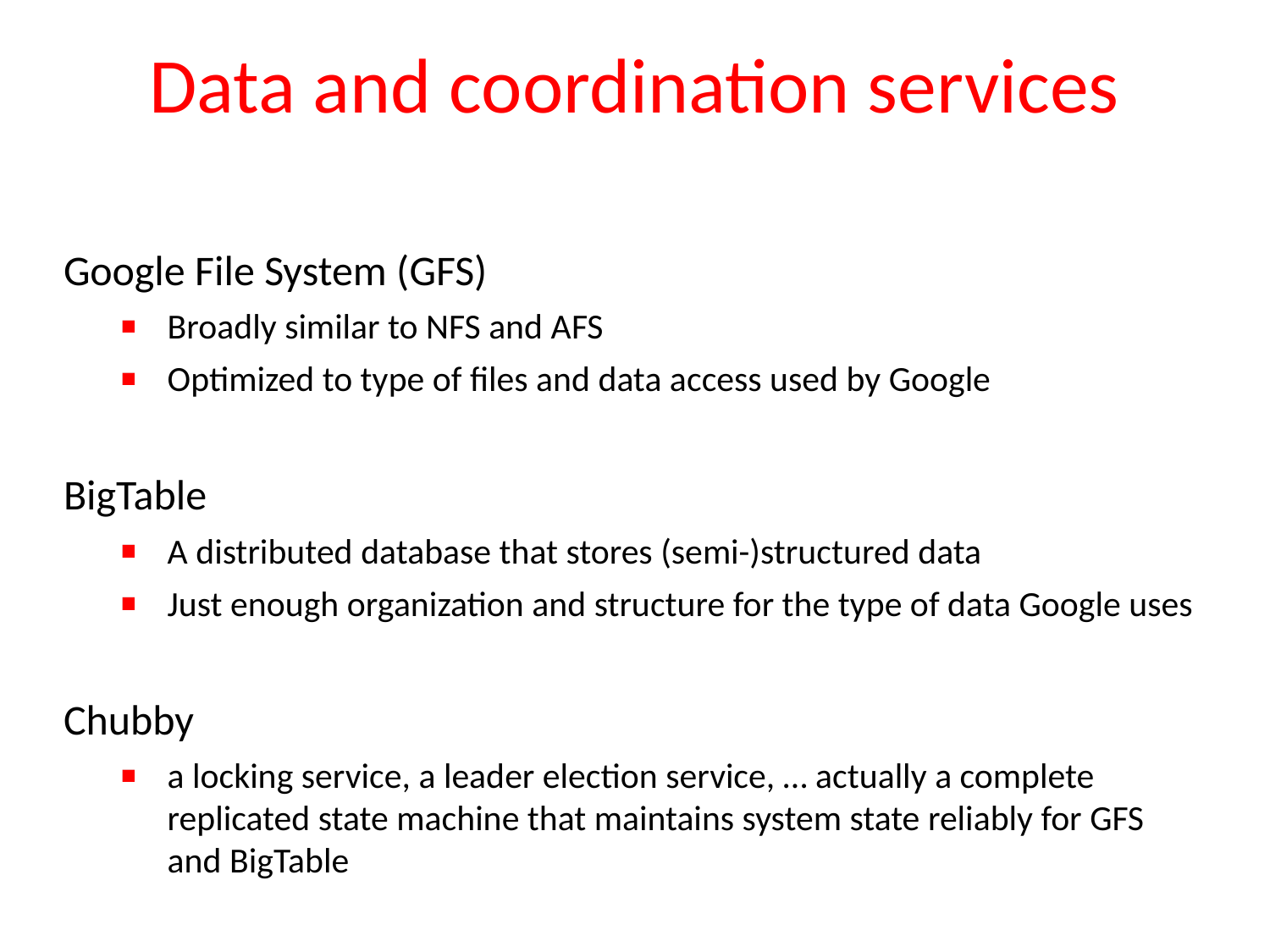

# Data and coordination services
Google File System (GFS)
Broadly similar to NFS and AFS
Optimized to type of files and data access used by Google

BigTable
A distributed database that stores (semi-)structured data
Just enough organization and structure for the type of data Google uses

Chubby
a locking service, a leader election service, … actually a complete replicated state machine that maintains system state reliably for GFS and BigTable